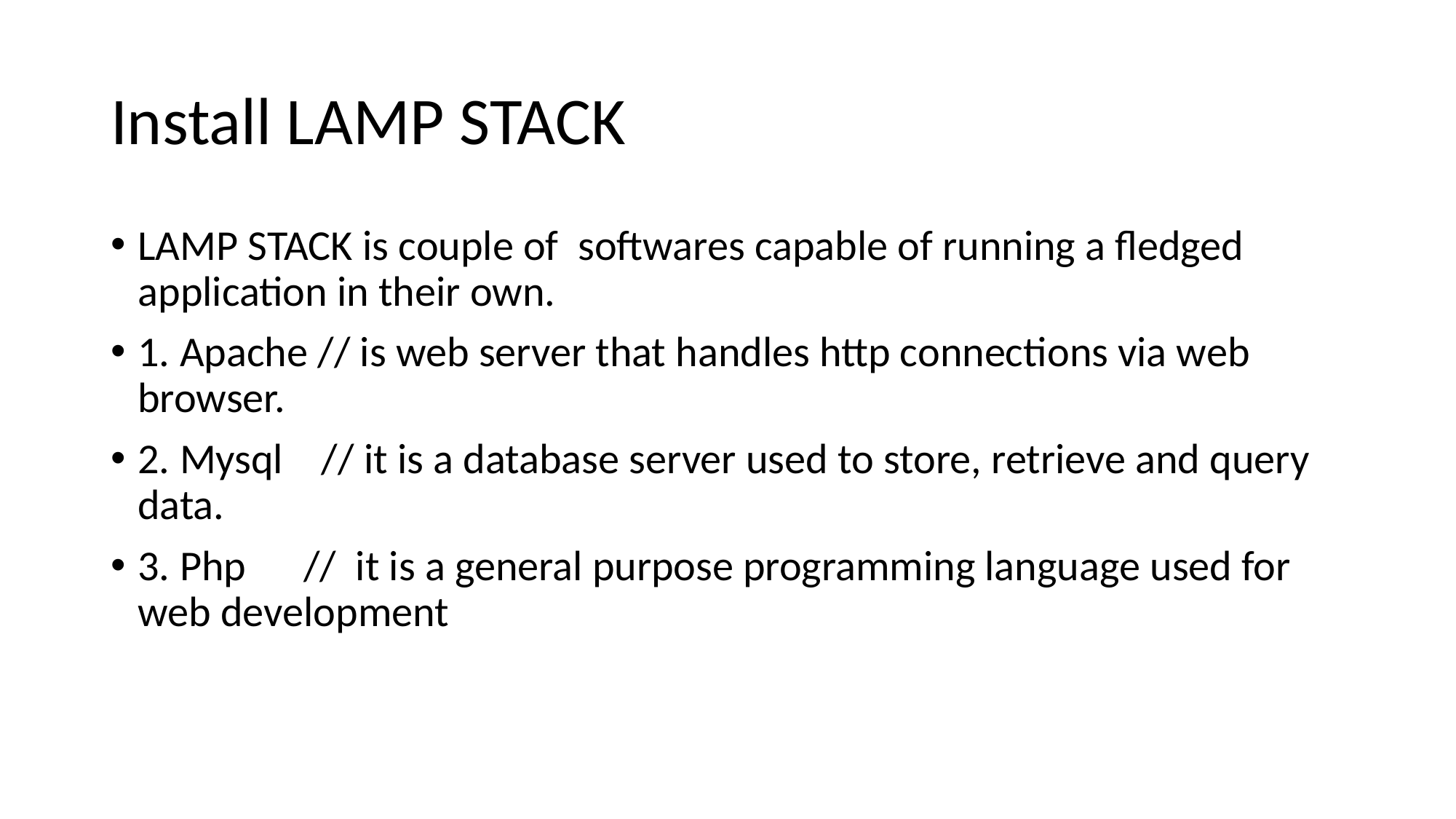

Install LAMP STACK
LAMP STACK is couple of  softwares capable of running a fledged application in their own.
1. Apache // is web server that handles http connections via web browser.
2. Mysql    // it is a database server used to store, retrieve and query data.
3. Php      //  it is a general purpose programming language used for web development